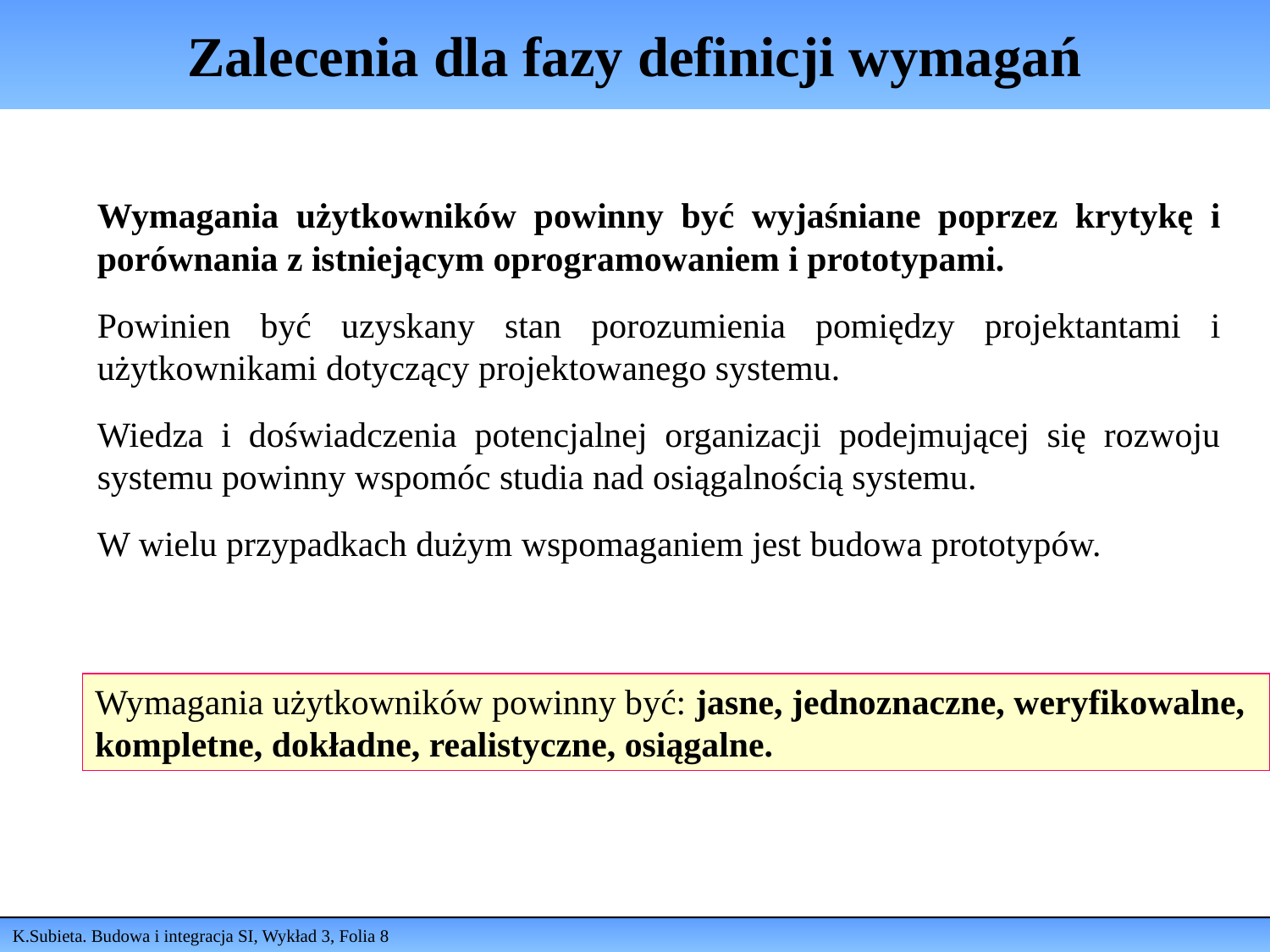

# Zalecenia dla fazy definicji wymagań
Wymagania użytkowników powinny być wyjaśniane poprzez krytykę i porównania z istniejącym oprogramowaniem i prototypami.
Powinien być uzyskany stan porozumienia pomiędzy projektantami i użytkownikami dotyczący projektowanego systemu.
Wiedza i doświadczenia potencjalnej organizacji podejmującej się rozwoju systemu powinny wspomóc studia nad osiągalnością systemu.
W wielu przypadkach dużym wspomaganiem jest budowa prototypów.
Wymagania użytkowników powinny być: jasne, jednoznaczne, weryfikowalne, kompletne, dokładne, realistyczne, osiągalne.